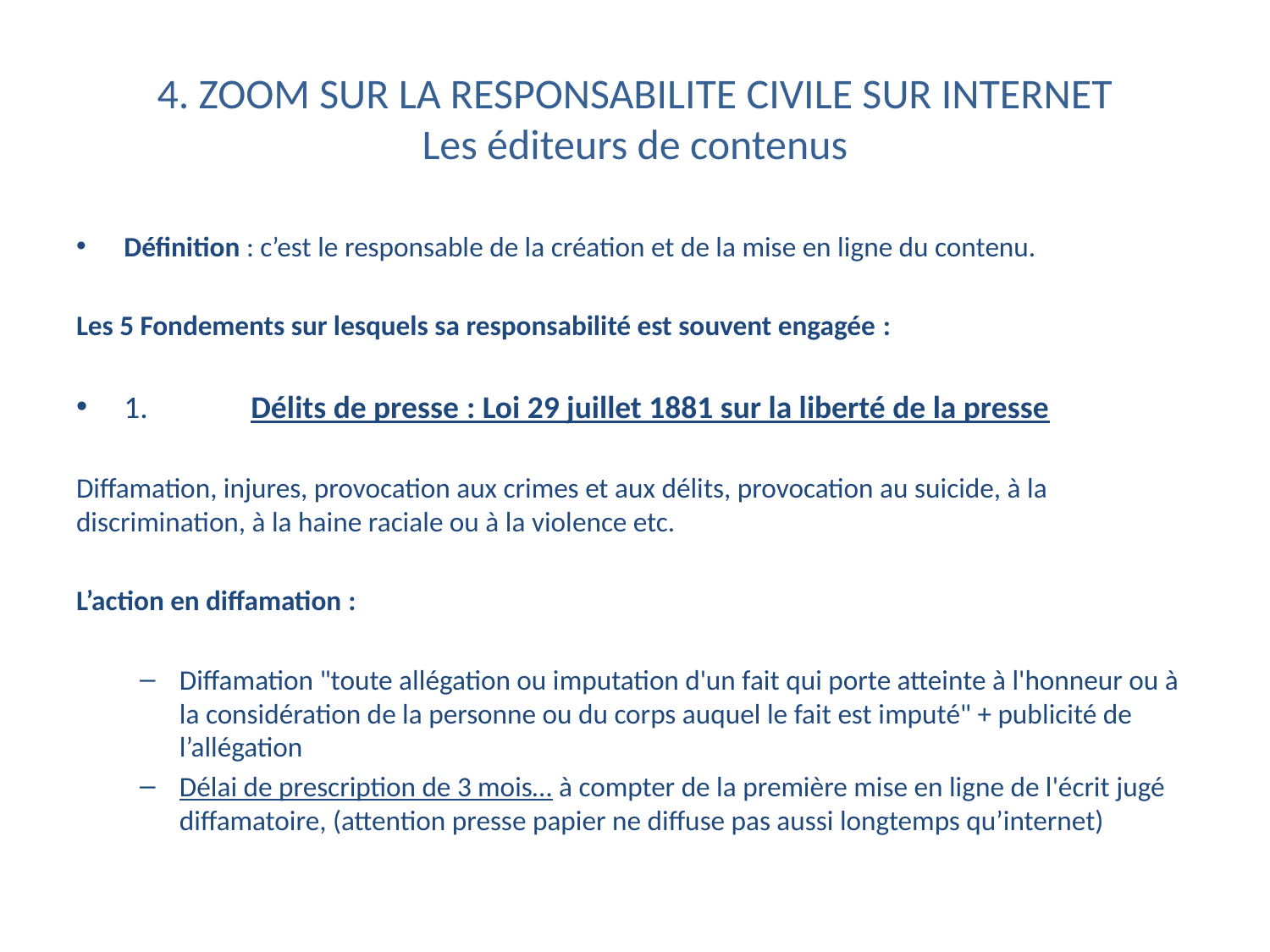

# 4. ZOOM SUR LA RESPONSABILITE CIVILE SUR INTERNET Les éditeurs de contenus
Définition : c’est le responsable de la création et de la mise en ligne du contenu.

Les 5 Fondements sur lesquels sa responsabilité est souvent engagée :

1.	Délits de presse : Loi 29 juillet 1881 sur la liberté de la presse

Diffamation, injures, provocation aux crimes et aux délits, provocation au suicide, à la discrimination, à la haine raciale ou à la violence etc.

L’action en diffamation :

Diffamation "toute allégation ou imputation d'un fait qui porte atteinte à l'honneur ou à la considération de la personne ou du corps auquel le fait est imputé" + publicité de l’allégation
Délai de prescription de 3 mois… à compter de la première mise en ligne de l'écrit jugé diffamatoire, (attention presse papier ne diffuse pas aussi longtemps qu’internet)